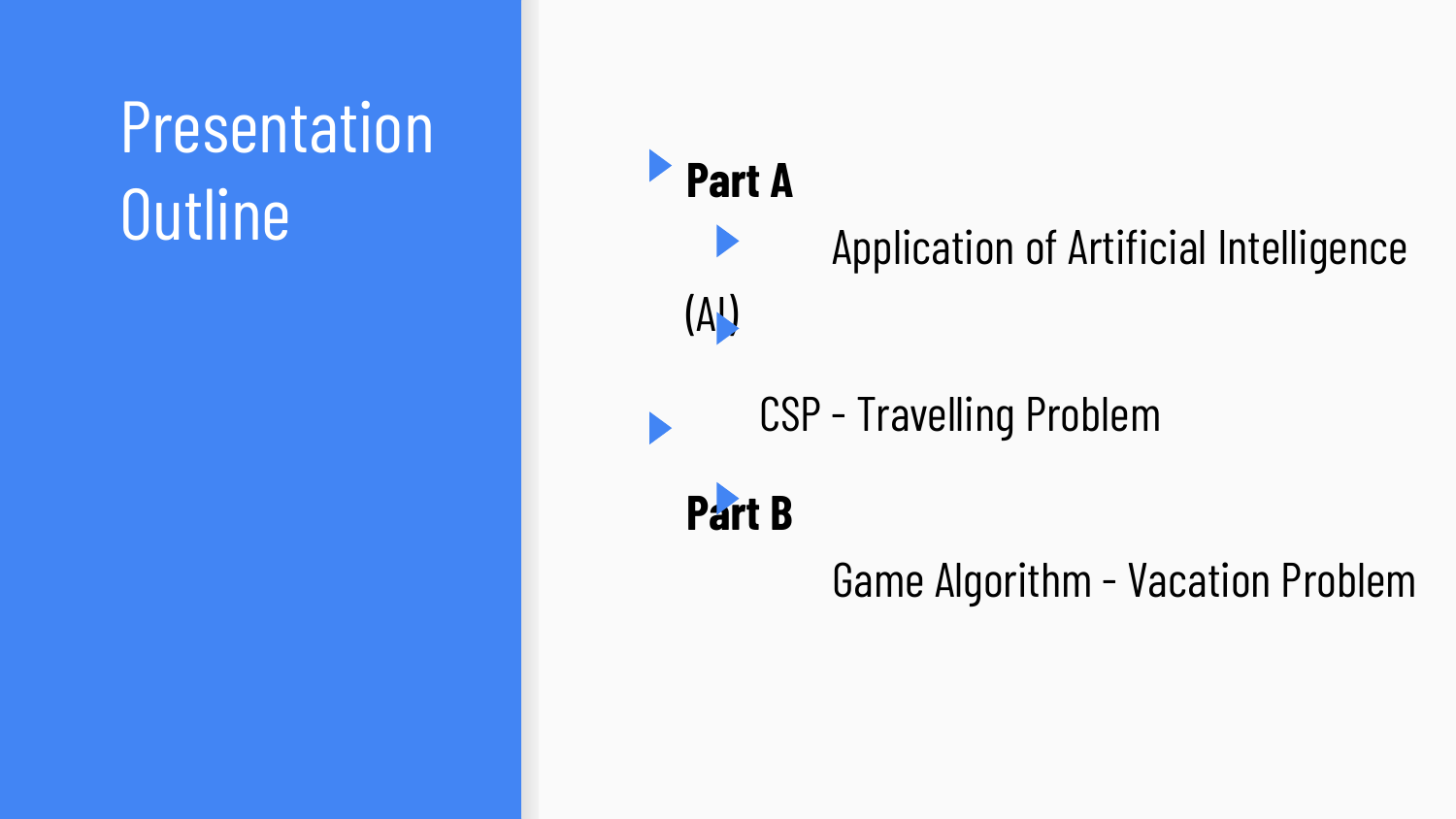

# Presentation Outline
Part A
	Application of Artificial Intelligence (AI)
CSP - Travelling Problem
Part B
	Game Algorithm - Vacation Problem